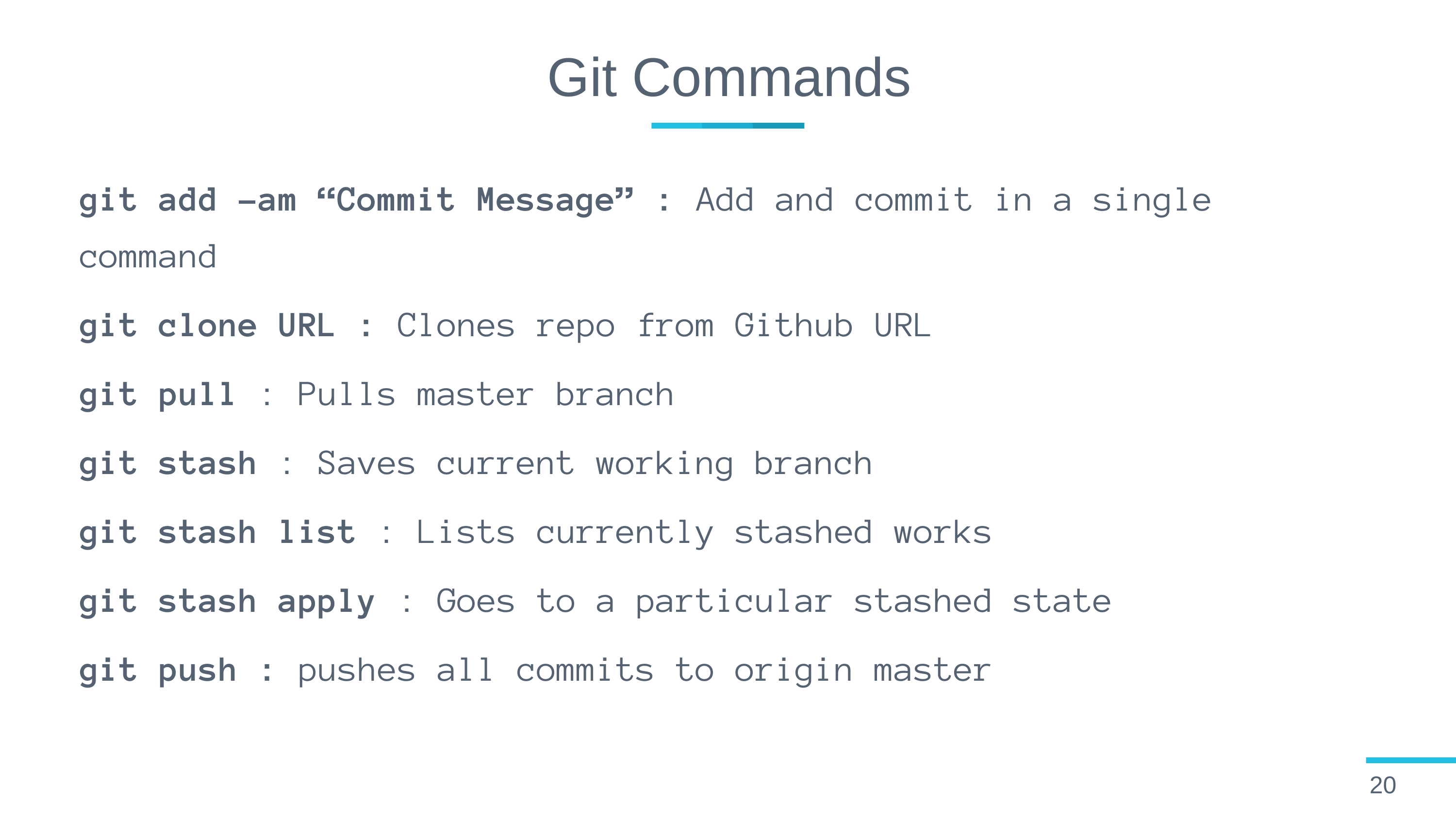

# Git Commands
git add –am “Commit Message” : Add and commit in a single command
git clone URL : Clones repo from Github URL
git pull : Pulls master branch
git stash : Saves current working branch
git stash list : Lists currently stashed works
git stash apply : Goes to a particular stashed state
git push : pushes all commits to origin master

20